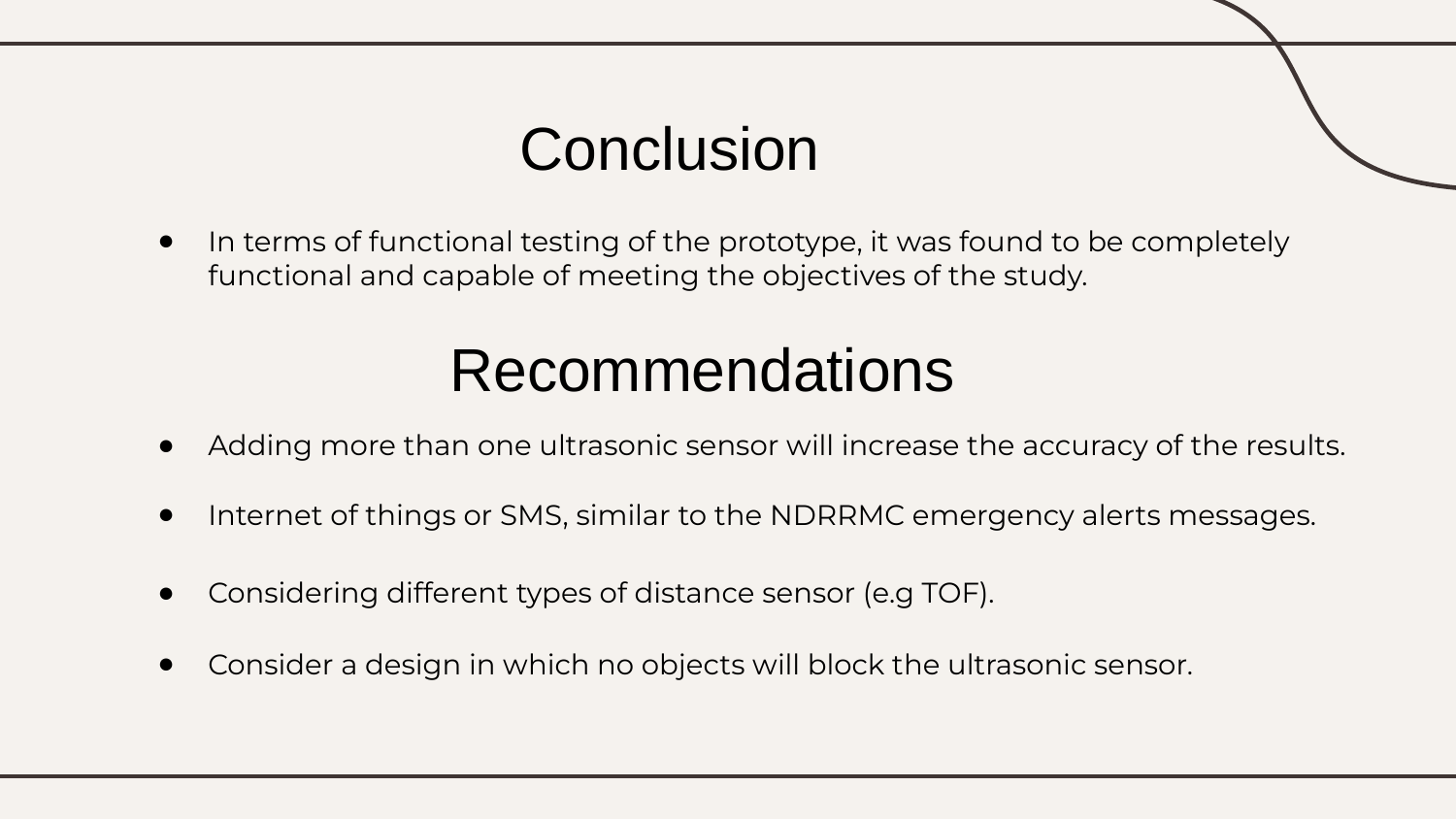

# Conclusion
In terms of functional testing of the prototype, it was found to be completely functional and capable of meeting the objectives of the study.
Recommendations
Adding more than one ultrasonic sensor will increase the accuracy of the results.
Internet of things or SMS, similar to the NDRRMC emergency alerts messages.
Considering different types of distance sensor (e.g TOF).
Consider a design in which no objects will block the ultrasonic sensor.